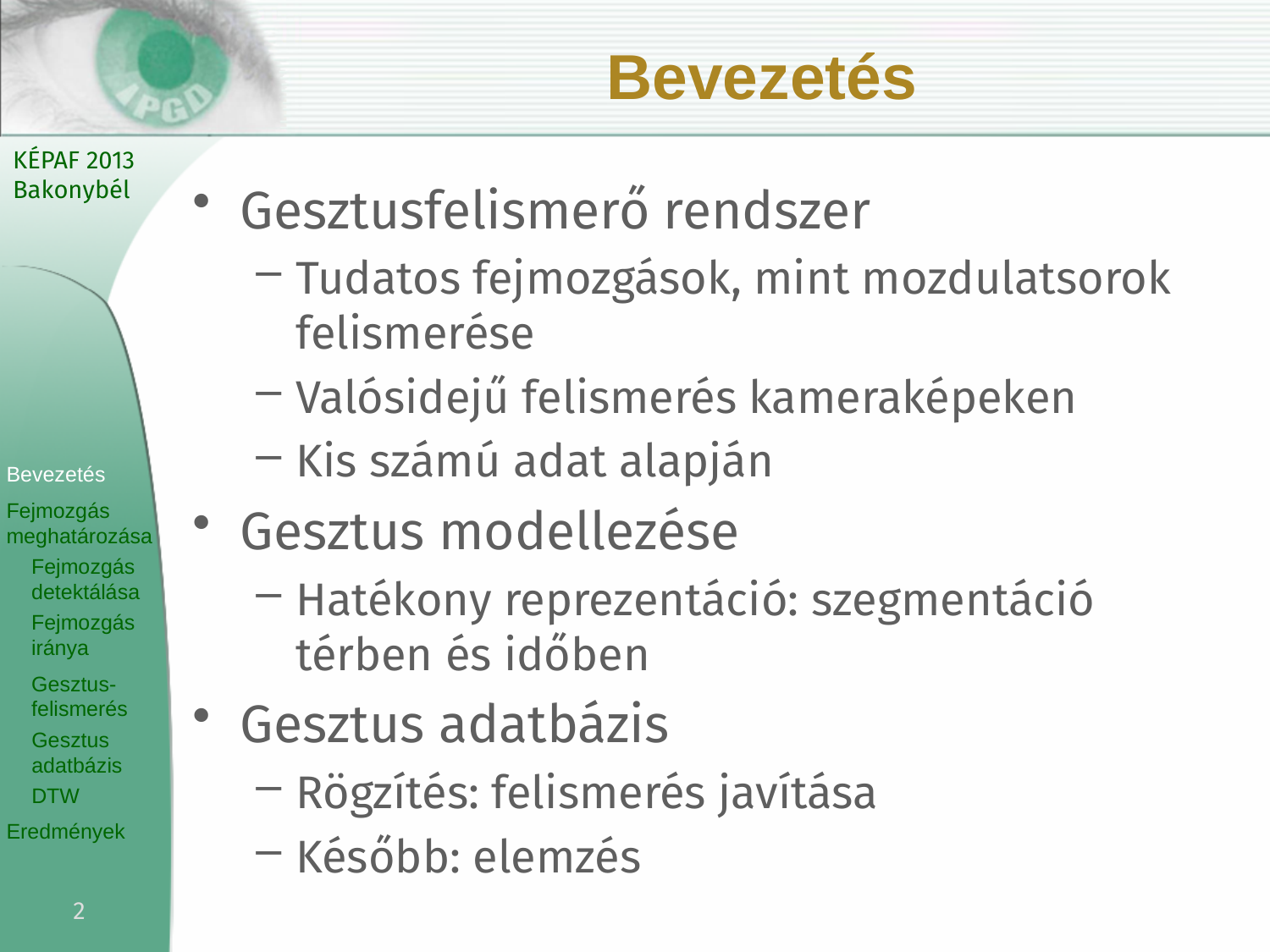

# Bevezetés
Gesztusfelismerő rendszer
Tudatos fejmozgások, mint mozdulatsorok felismerése
Valósidejű felismerés kameraképeken
Kis számú adat alapján
Gesztus modellezése
Hatékony reprezentáció: szegmentáció térben és időben
Gesztus adatbázis
Rögzítés: felismerés javítása
Később: elemzés
2